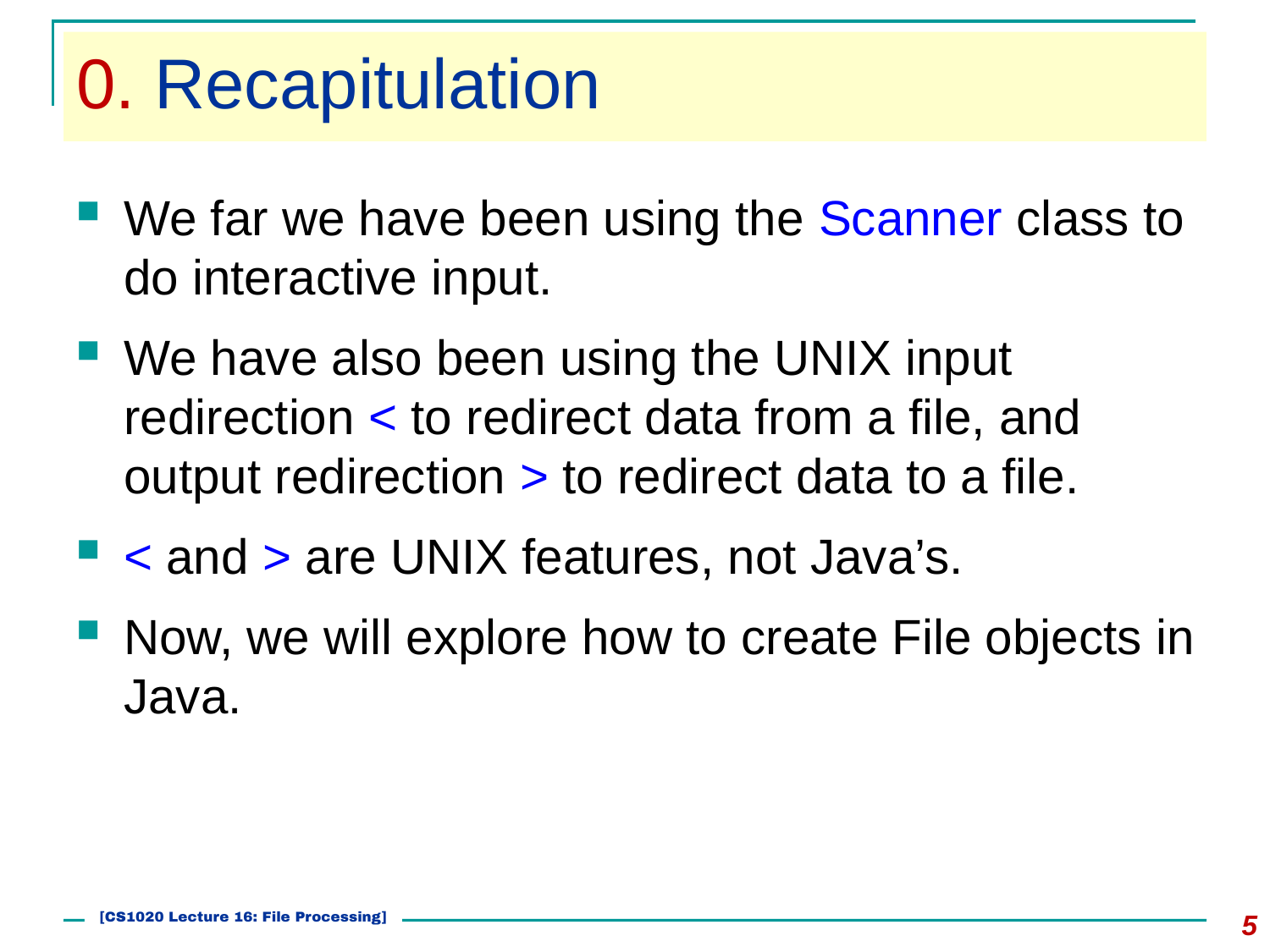

# 0. Recapitulation
We far we have been using the Scanner class to do interactive input.
We have also been using the UNIX input redirection < to redirect data from a file, and output redirection > to redirect data to a file.
< and > are UNIX features, not Java’s.
Now, we will explore how to create File objects in Java.
5
[CS1020 Lecture 16: File Processing]